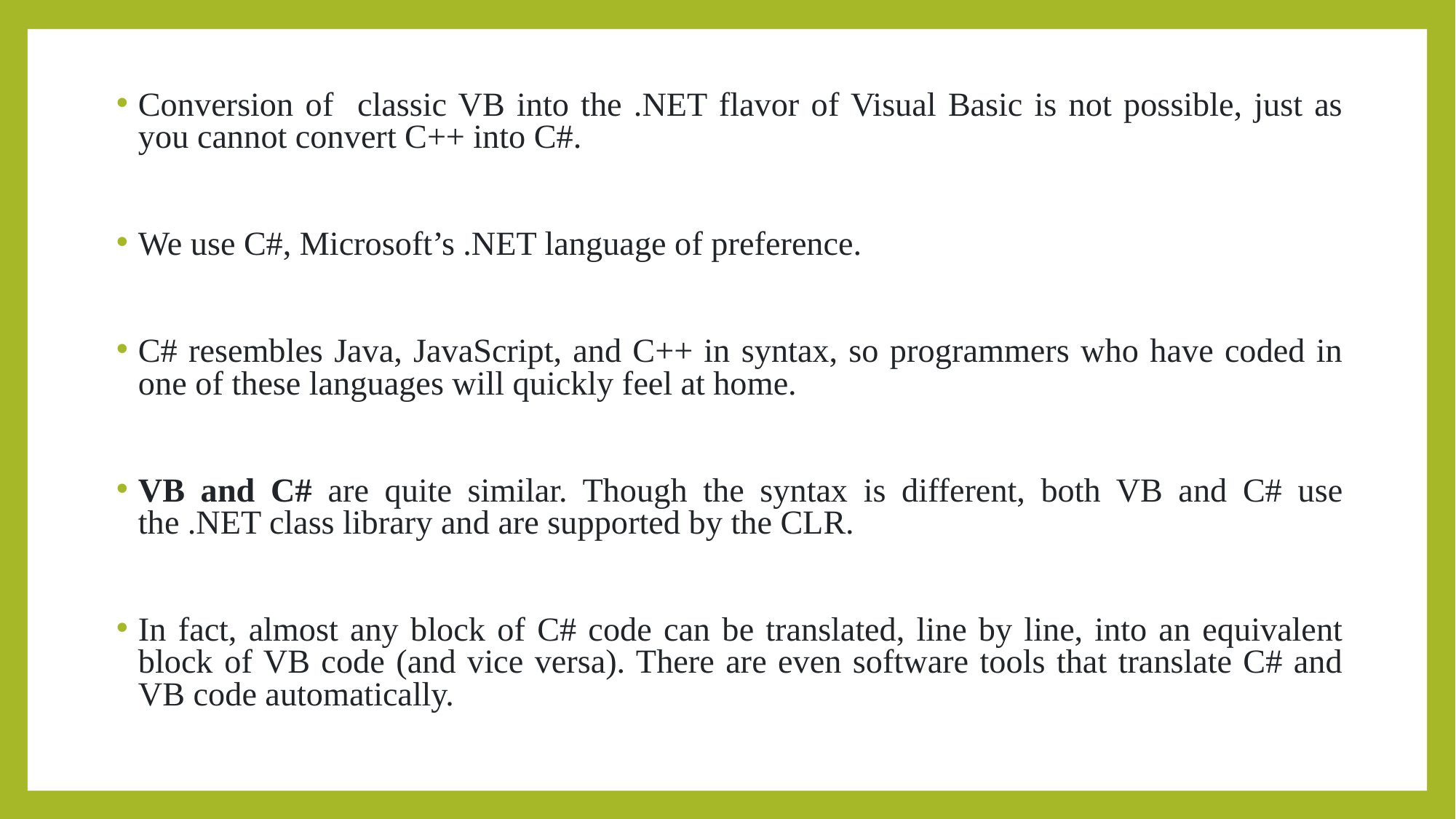

Conversion of  classic VB into the .NET flavor of Visual Basic is not possible, just as you cannot convert C++ into C#.

We use C#, Microsoft’s .NET language of preference.

C# resembles Java, JavaScript, and C++ in syntax, so programmers who have coded in one of these languages will quickly feel at home.

VB and C# are quite similar. Though the syntax is different, both VB and C# use the .NET class library and are supported by the CLR.

In fact, almost any block of C# code can be translated, line by line, into an equivalent block of VB code (and vice versa). There are even software tools that translate C# and VB code automatically.